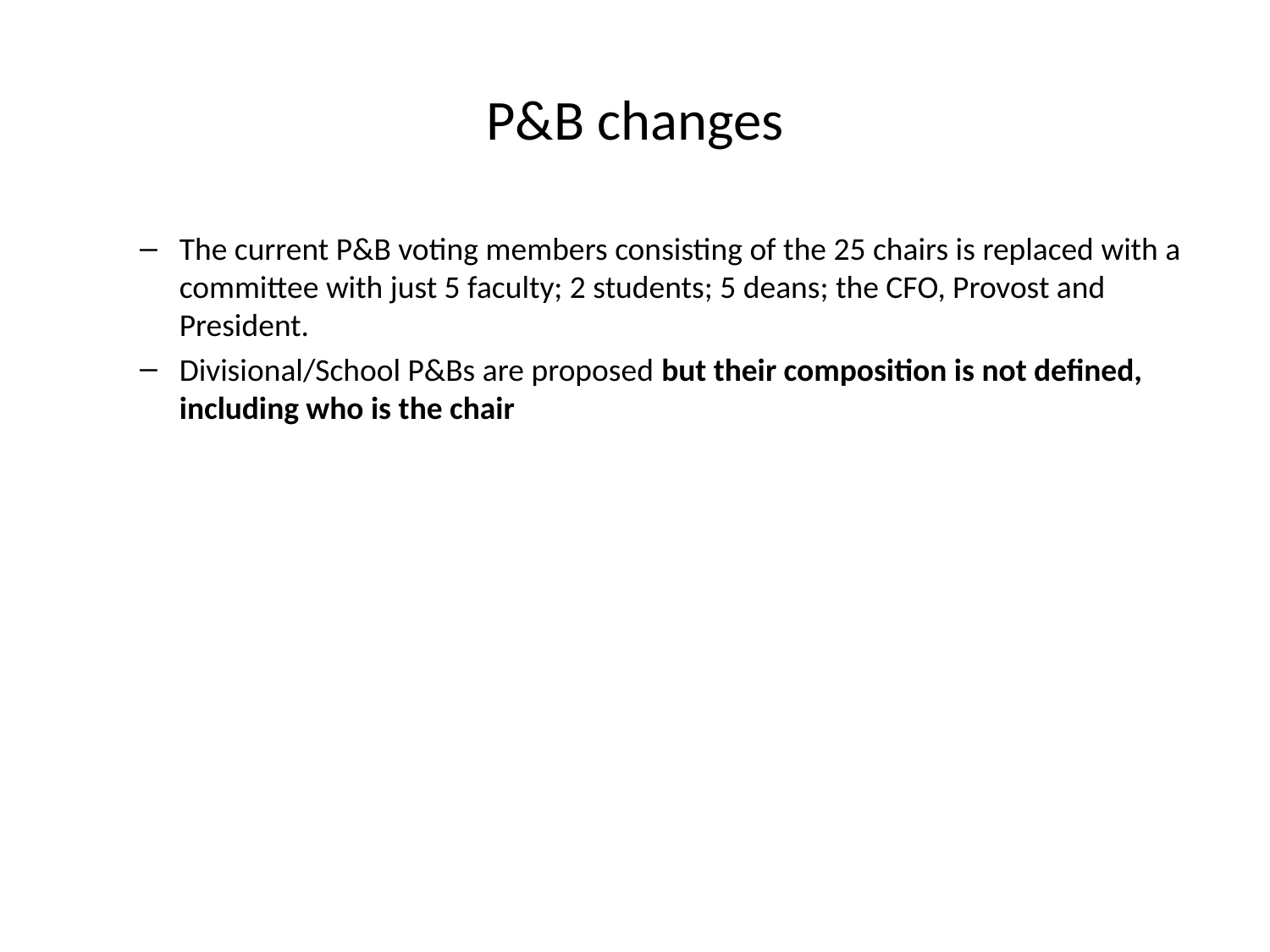

# P&B changes
The current P&B voting members consisting of the 25 chairs is replaced with a committee with just 5 faculty; 2 students; 5 deans; the CFO, Provost and President.
Divisional/School P&Bs are proposed but their composition is not defined, including who is the chair